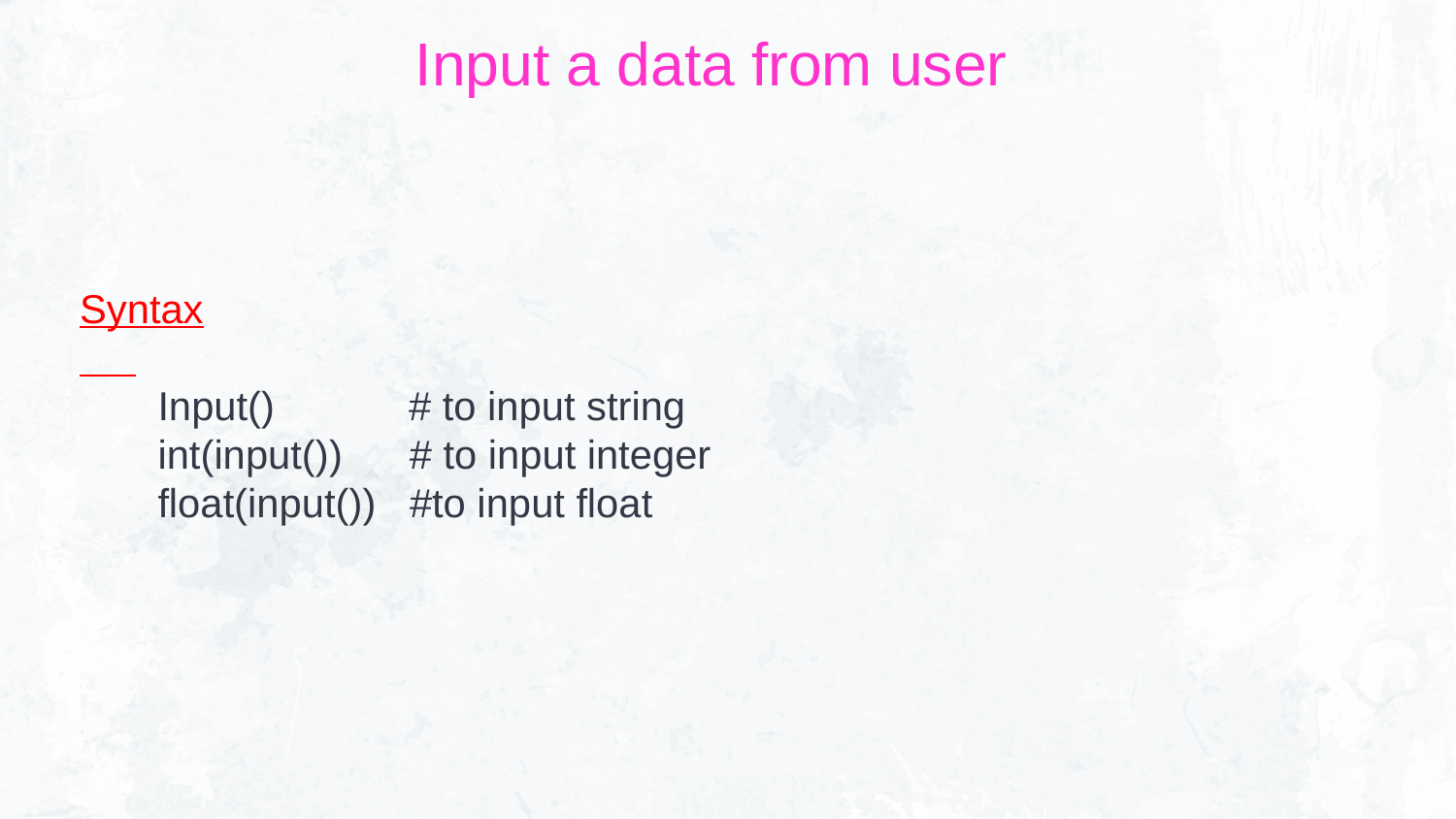

# Input a data from user
Syntax
       Input()            # to input string
       int(input())      # to input integer
       float(input())   #to input float